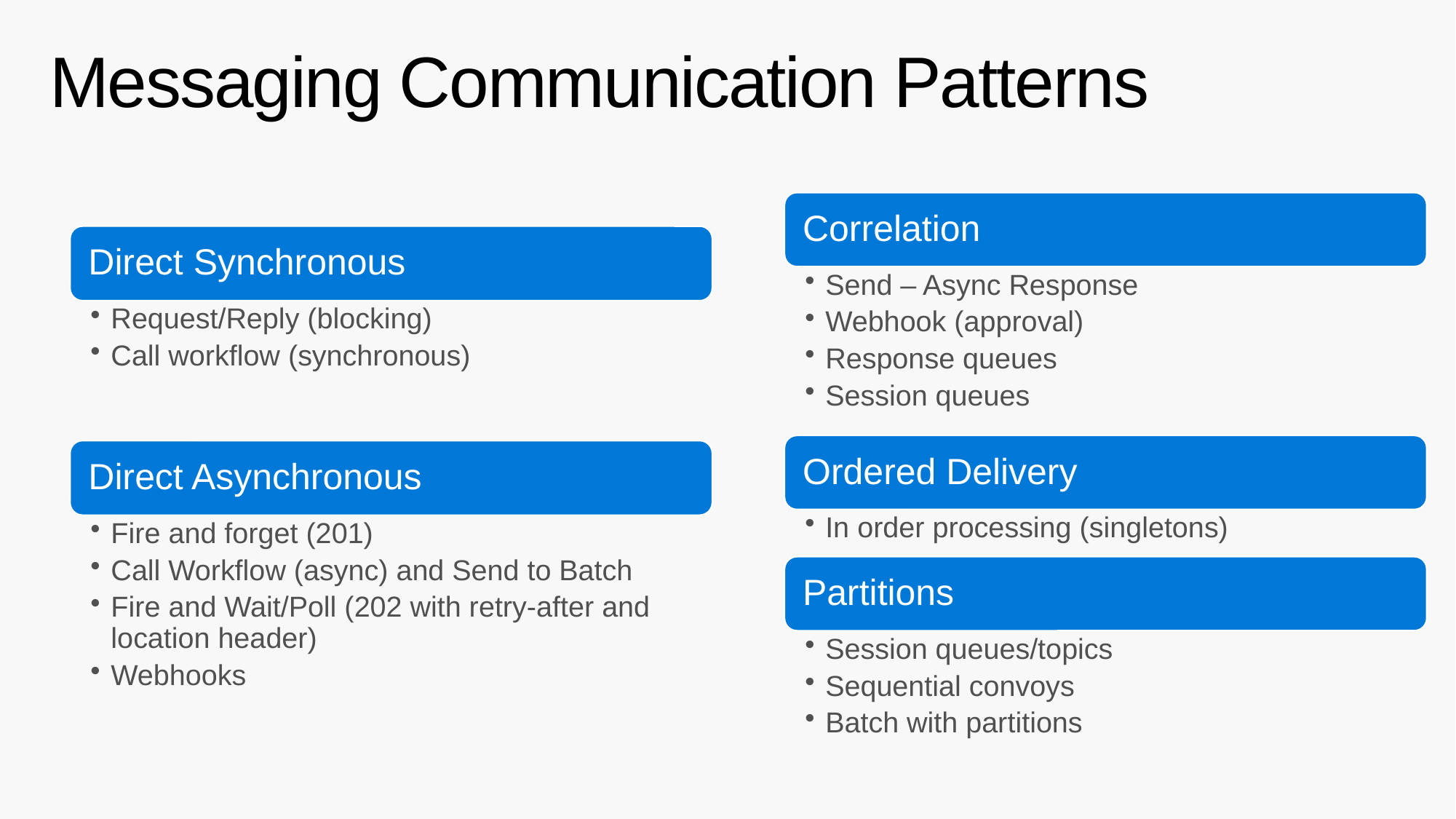

# Messaging Communication Patterns
Correlation
Send – Async Response
Webhook (approval)
Response queues
Session queues
Ordered Delivery
In order processing (singletons)
Partitions
Session queues/topics
Sequential convoys
Batch with partitions
Direct Synchronous
Request/Reply (blocking)
Call workflow (synchronous)

Direct Asynchronous
Fire and forget (201)
Call Workflow (async) and Send to Batch
Fire and Wait/Poll (202 with retry-after and location header)
Webhooks